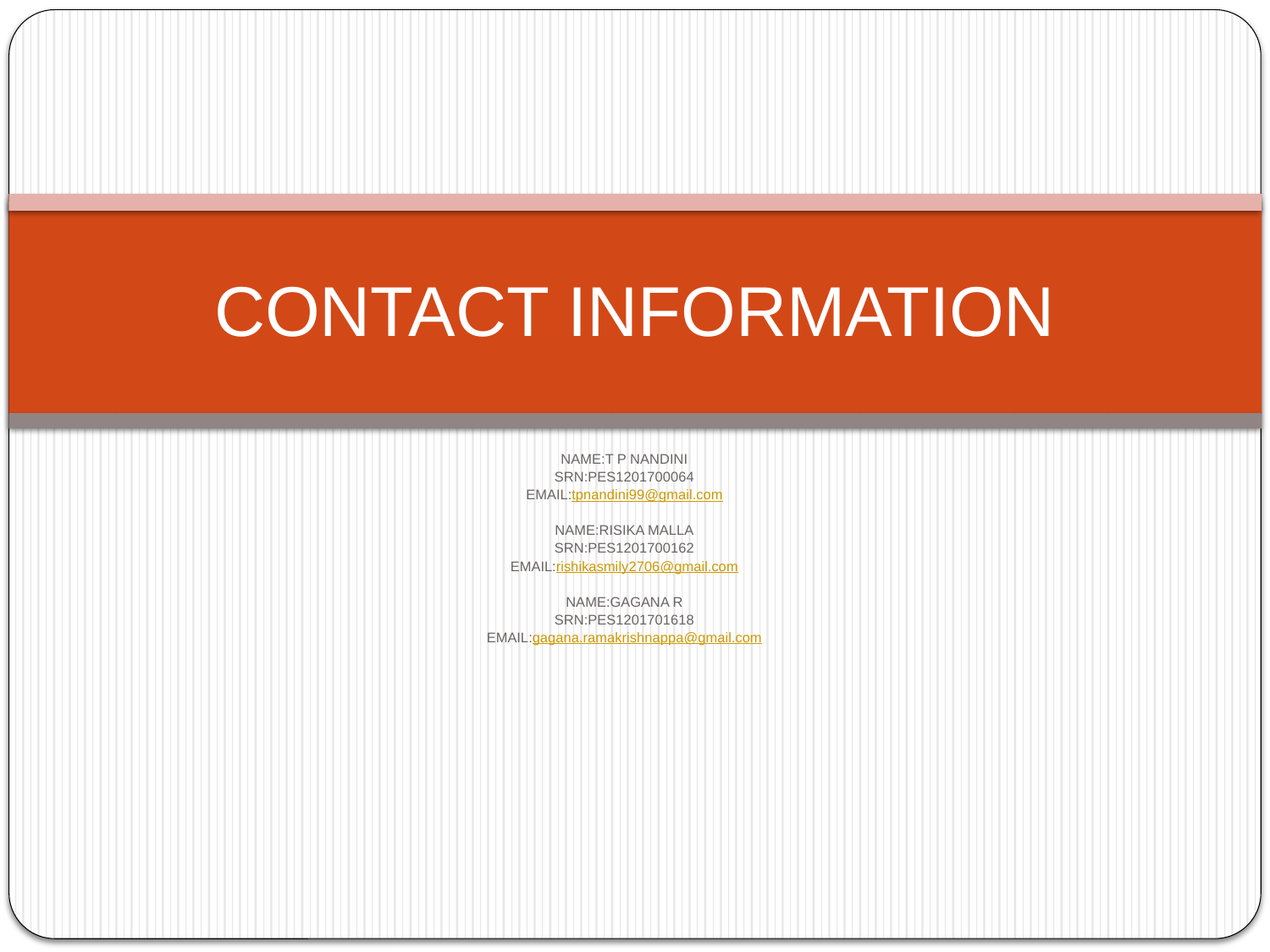

# CONTACT INFORMATION
NAME:T P NANDINI
SRN:PES1201700064
EMAIL:tpnandini99@gmail.com

NAME:RISIKA MALLA
SRN:PES1201700162
EMAIL:rishikasmily2706@gmail.com

NAME:GAGANA R
SRN:PES1201701618
EMAIL:gagana.ramakrishnappa@gmail.com